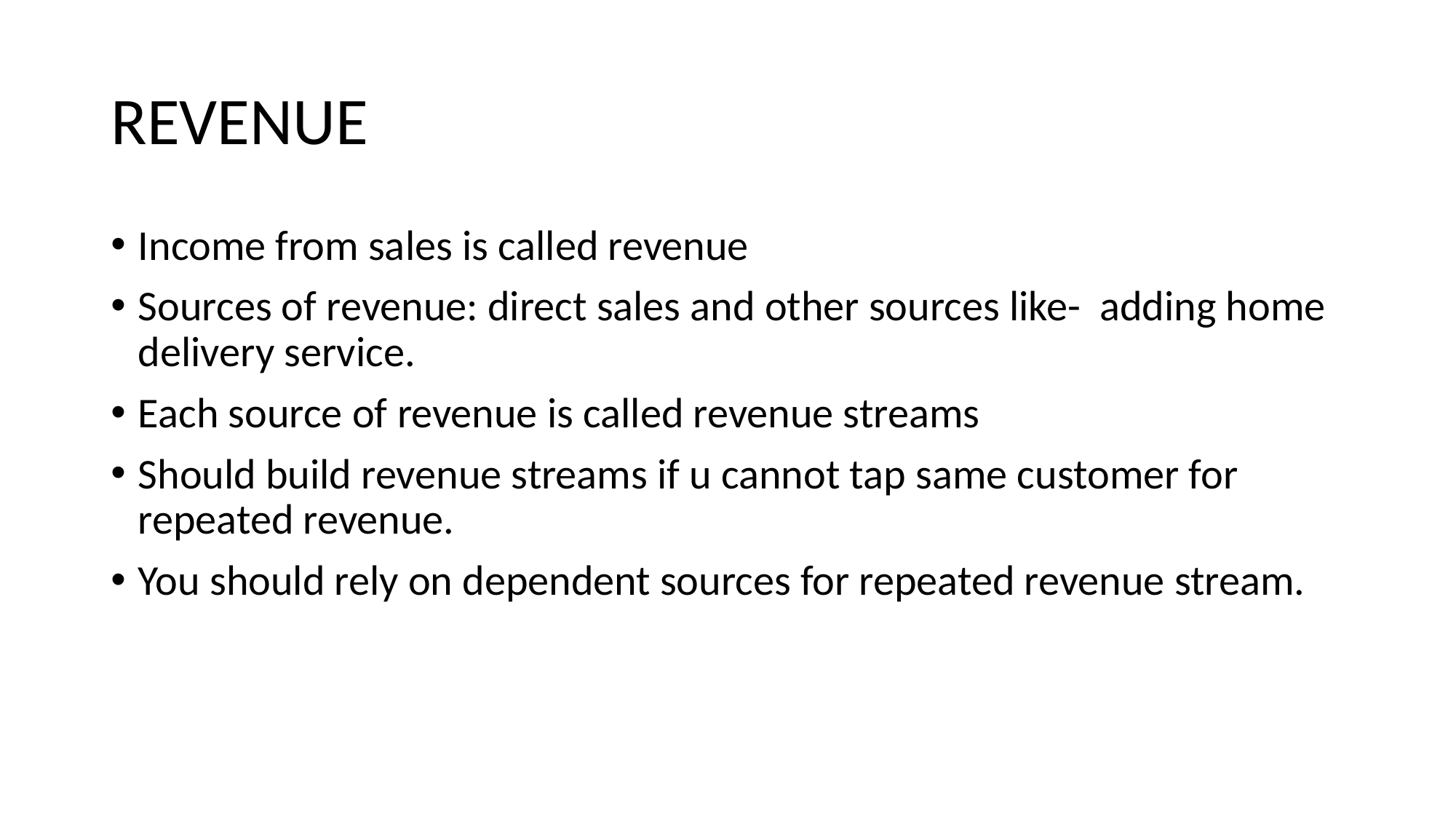

# REVENUE
Income from sales is called revenue
Sources of revenue: direct sales and other sources like-  adding home delivery service.
Each source of revenue is called revenue streams
Should build revenue streams if u cannot tap same customer for repeated revenue.
You should rely on dependent sources for repeated revenue stream.